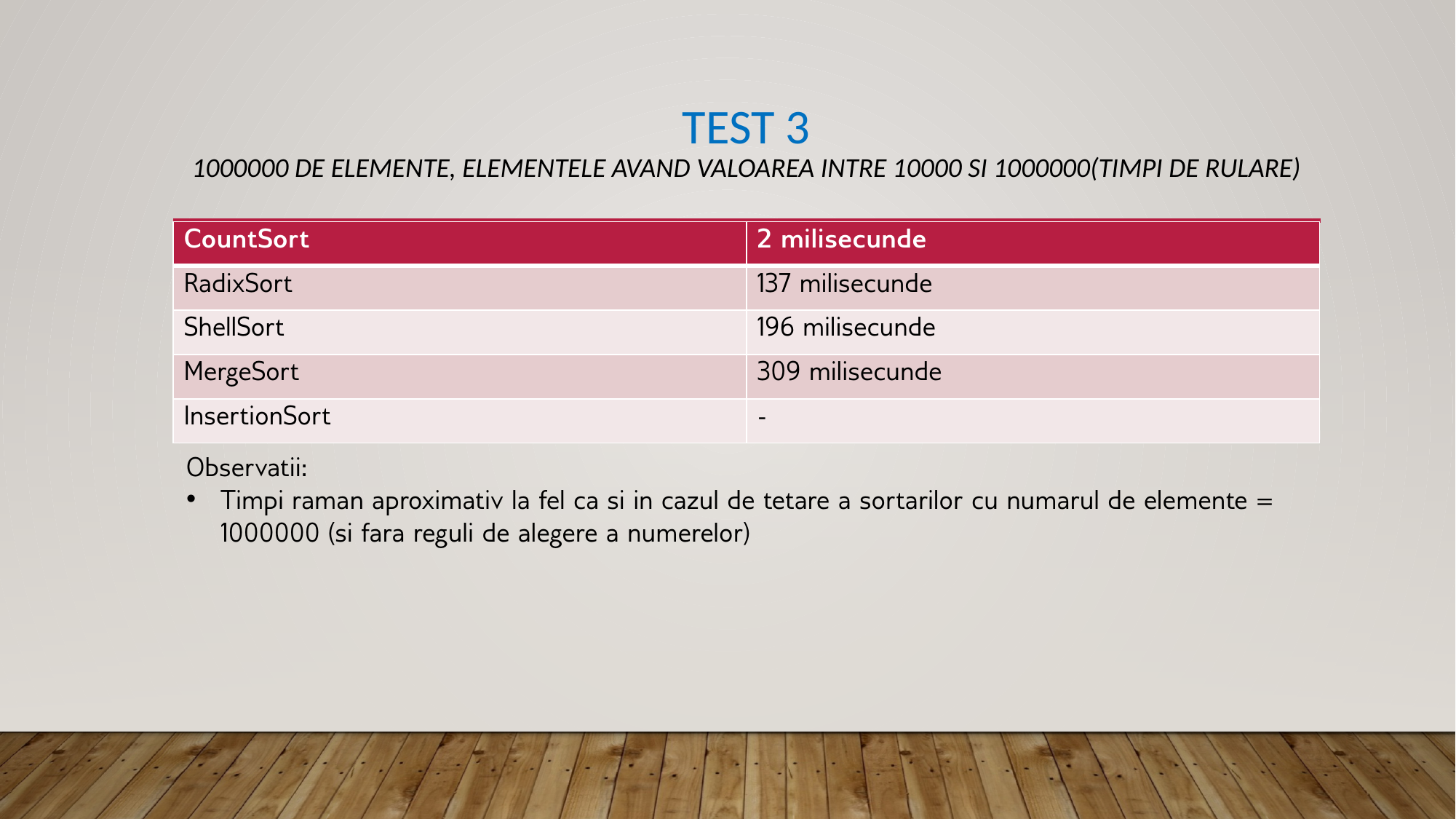

# Test 3 1000000 de elemente, elementele avand valoarea intre 10000 si 1000000(timpi de rulare)
| CountSort | 2 milisecunde |
| --- | --- |
| RadixSort | 137 milisecunde |
| ShellSort | 196 milisecunde |
| MergeSort | 309 milisecunde |
| InsertionSort | - |
Observatii:
Timpi raman aproximativ la fel ca si in cazul de tetare a sortarilor cu numarul de elemente = 1000000 (si fara reguli de alegere a numerelor)